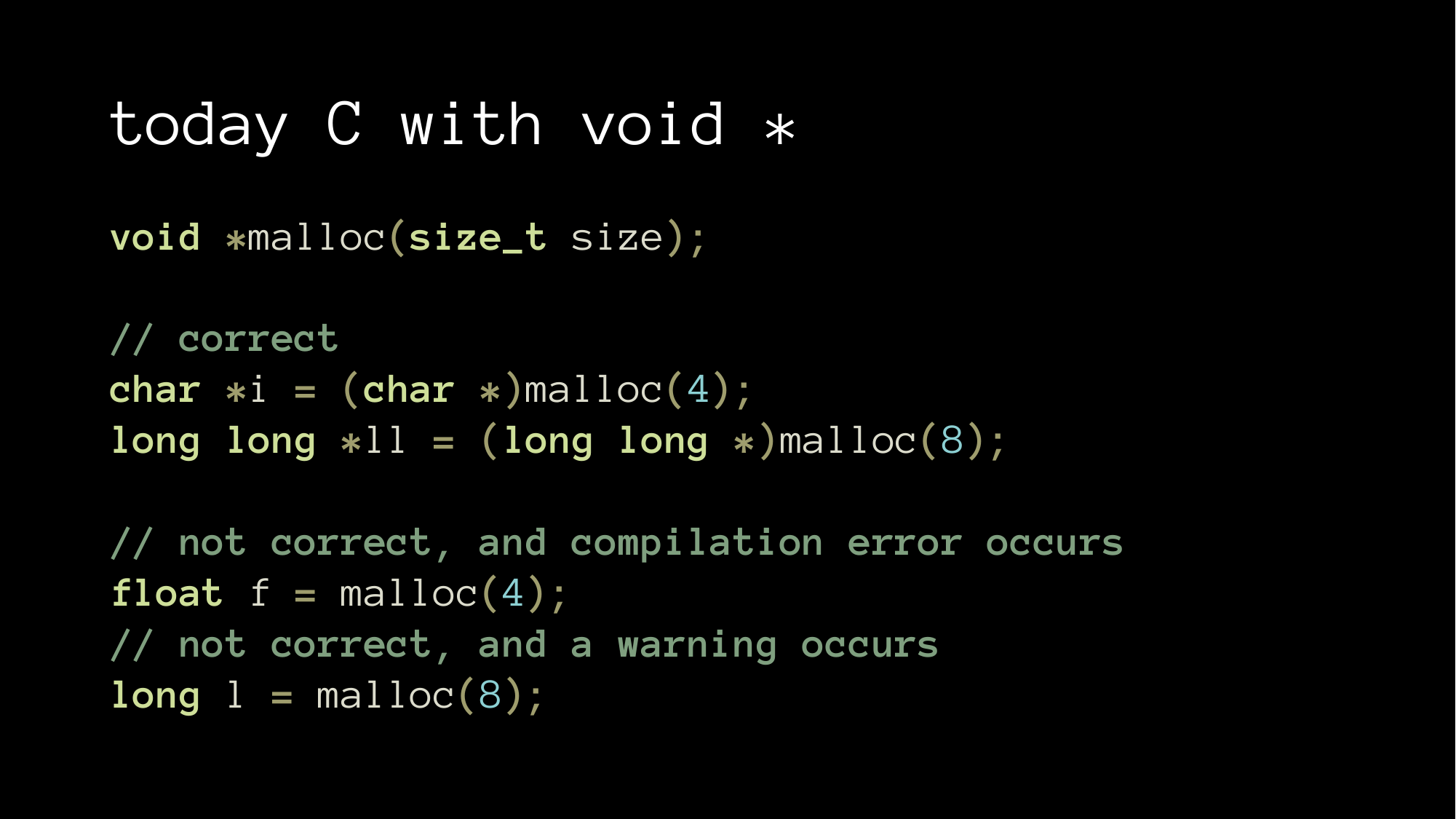

# today C with void *
void *malloc(size_t size);

// correct
char *i = (char *)malloc(4);
long long *ll = (long long *)malloc(8);

// not correct, and compilation error occurs
float f = malloc(4);
// not correct, and a warning occurs
long l = malloc(8);